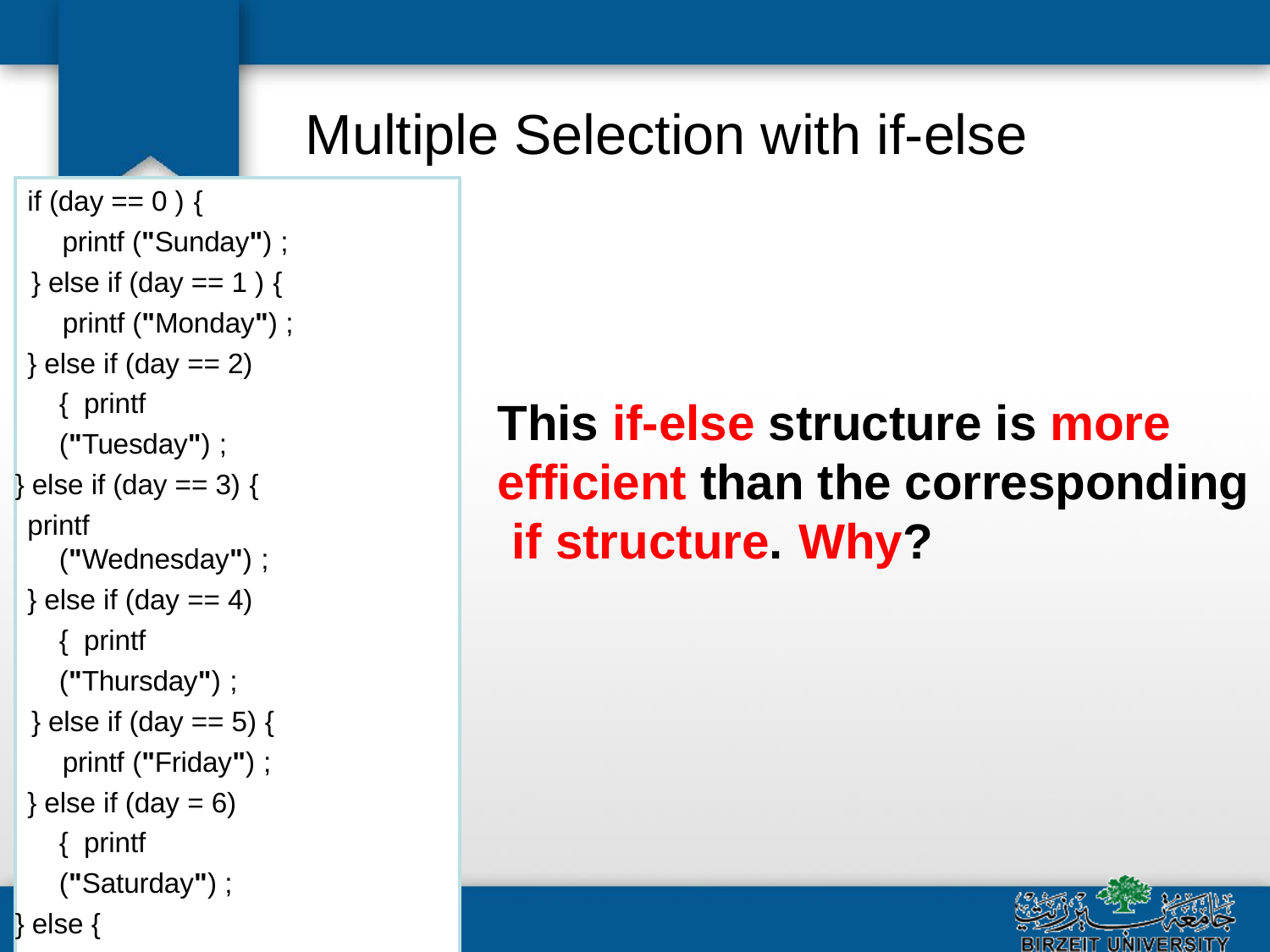

# Multiple Selection with if-else
if (day == 0 ) {
printf ("Sunday") ;
} else if (day == 1 ) {
printf ("Monday") ;
} else if (day == 2) {  printf ("Tuesday") ;
} else if (day == 3) {
printf ("Wednesday") ;
} else if (day == 4) {  printf ("Thursday") ;
} else if (day == 5) {
printf ("Friday") ;
} else if (day = 6) {  printf ("Saturday") ;
} else {
printf (“Error - invalid day.\n”) ;
}
This if-else structure is more  efficient than the corresponding  if structure.	Why?